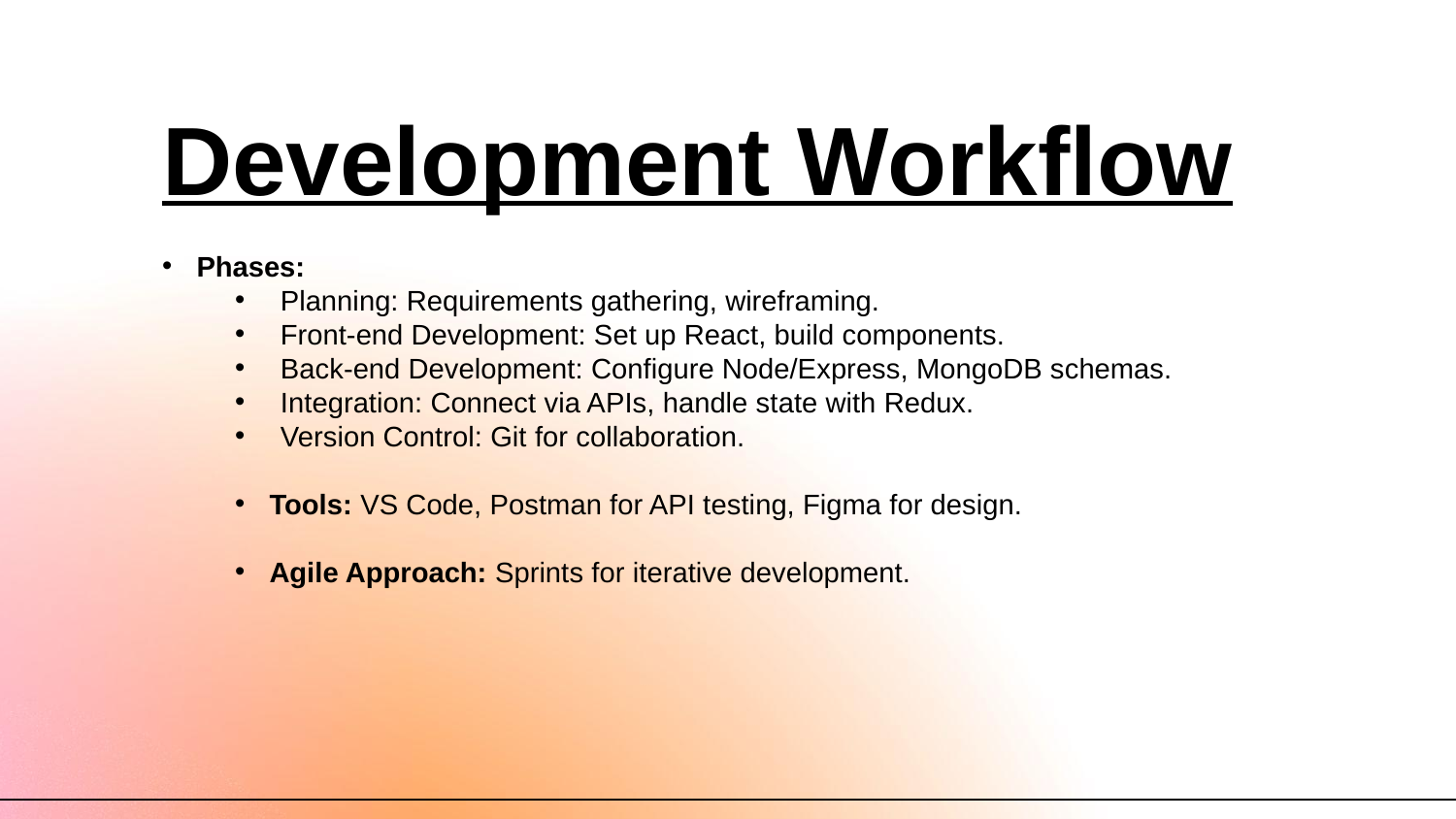

Development Workflow

Phases:
Planning: Requirements gathering, wireframing.
Front-end Development: Set up React, build components.
Back-end Development: Configure Node/Express, MongoDB schemas.
Integration: Connect via APIs, handle state with Redux.
Version Control: Git for collaboration.

Tools: VS Code, Postman for API testing, Figma for design.

Agile Approach: Sprints for iterative development.